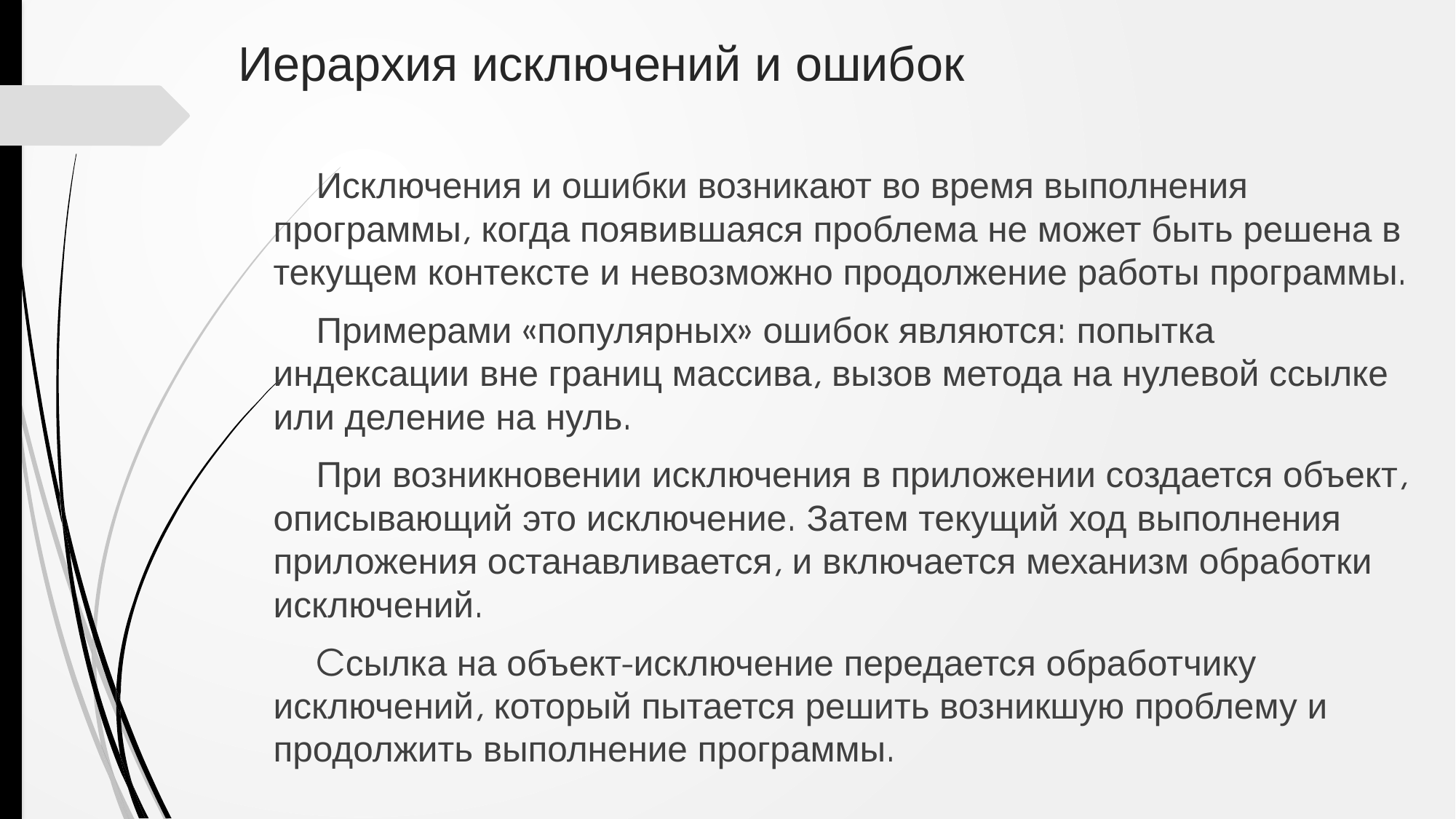

# Иерархия исключений и ошибок
Исключения и ошибки возникают во время выполнения программы, когда появившаяся проблема не может быть решена в текущем контексте и невозможно продолжение работы программы.
Примерами «популярных» ошибок являются: попытка индексации вне границ массива, вызов метода на нулевой ссылке или деление на нуль.
При возникновении исключения в приложении создается объект, описывающий это исключение. Затем текущий ход выполнения приложения останавливается, и включается механизм обработки исключений.
Cсылка на объект-исключение передается обработчику исключений, который пытается решить возникшую проблему и продолжить выполнение программы.